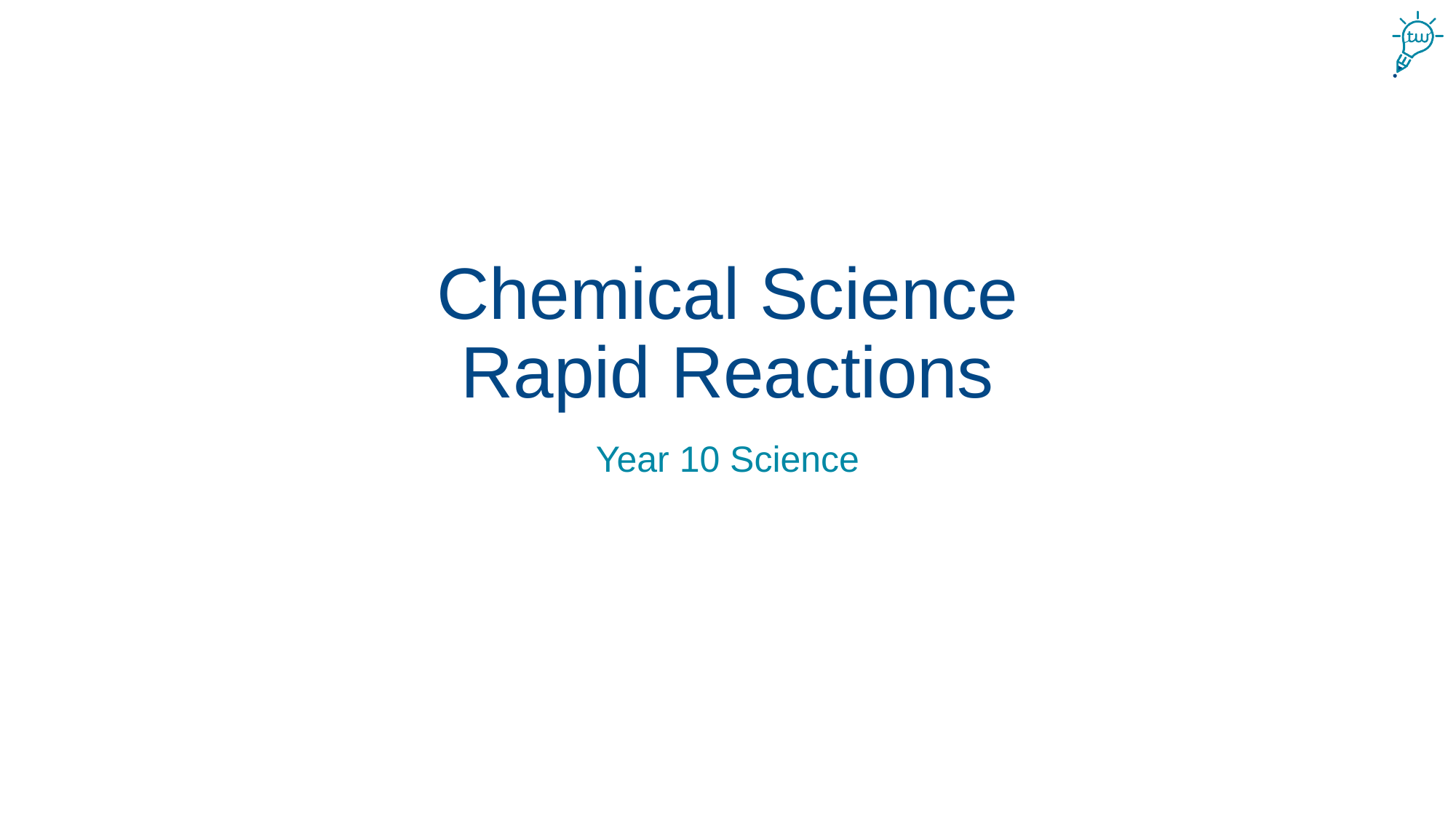

# Chemical Science Rapid Reactions
Year 10 Science